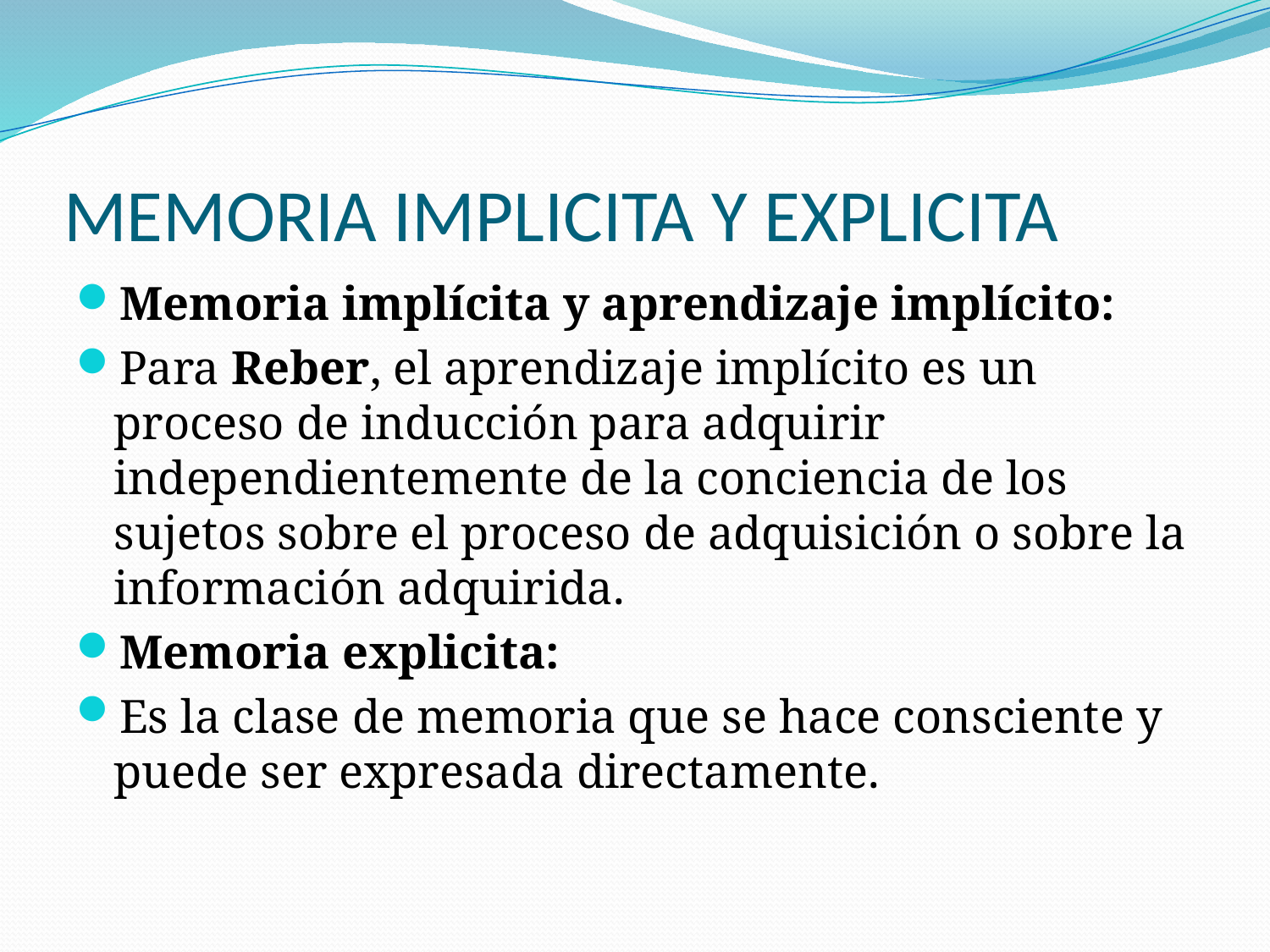

# MEMORIA IMPLICITA Y EXPLICITA
Memoria implícita y aprendizaje implícito:
Para Reber, el aprendizaje implícito es un proceso de inducción para adquirir independientemente de la conciencia de los sujetos sobre el proceso de adquisición o sobre la información adquirida.
Memoria explicita:
Es la clase de memoria que se hace consciente y puede ser expresada directamente.